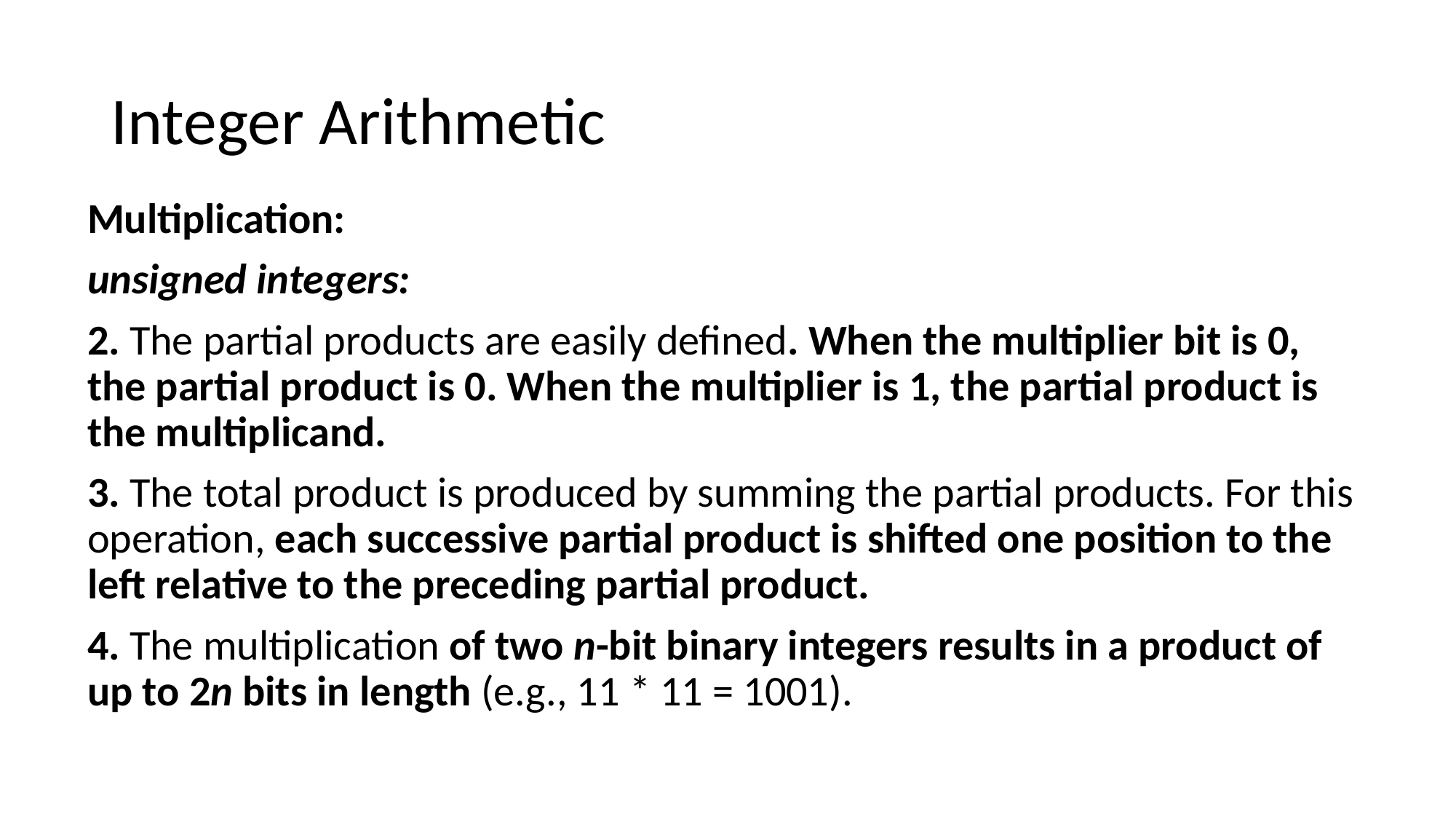

# Integer Arithmetic
Multiplication:
unsigned integers:
2. The partial products are easily defined. When the multiplier bit is 0, the partial product is 0. When the multiplier is 1, the partial product is the multiplicand.
3. The total product is produced by summing the partial products. For this operation, each successive partial product is shifted one position to the left relative to the preceding partial product.
4. The multiplication of two n-bit binary integers results in a product of up to 2n bits in length (e.g., 11 * 11 = 1001).